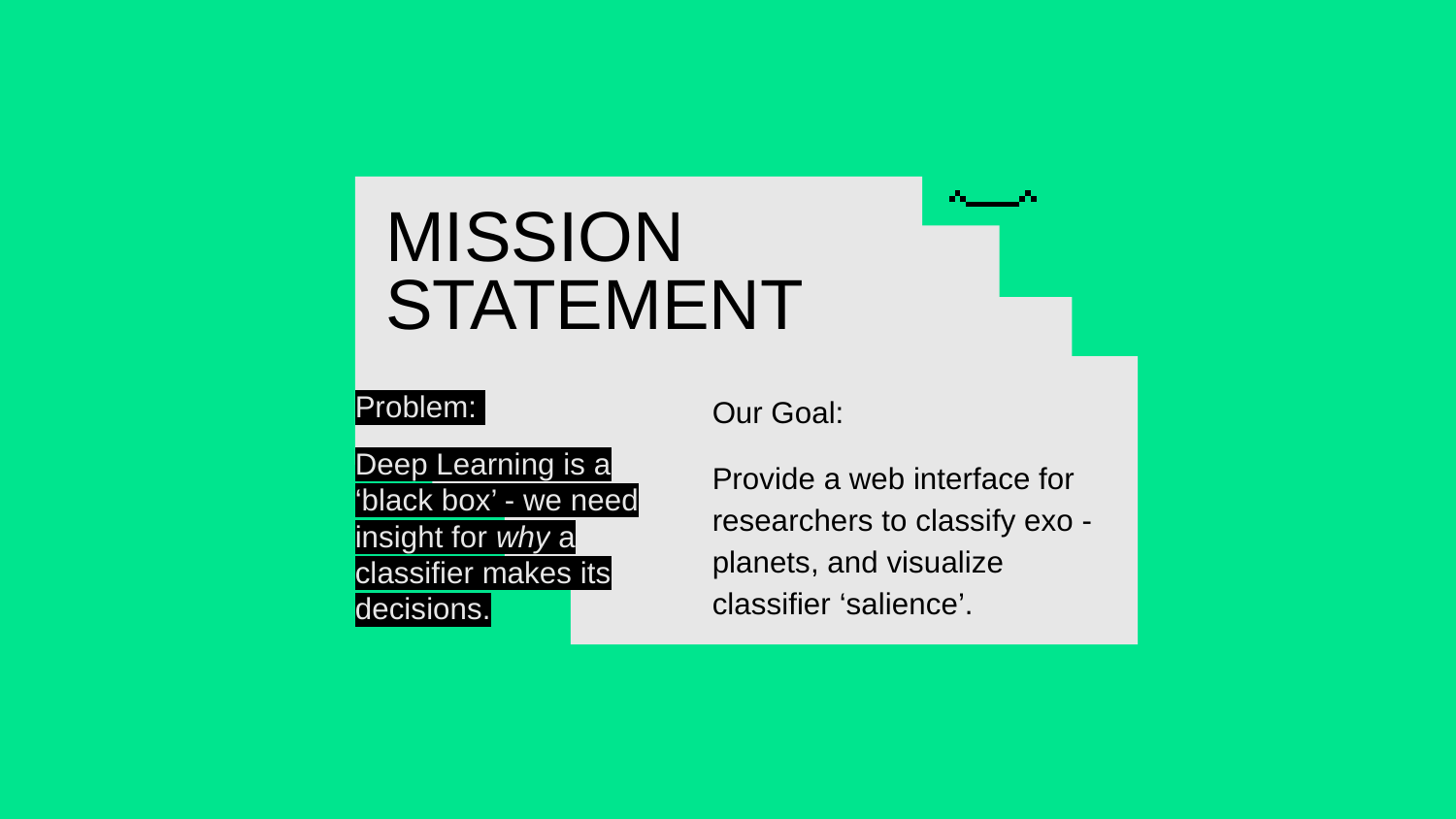

# MISSION STATEMENT
Problem:
Deep Learning is a ‘black box’ - we need insight for why a classifier makes its decisions.
Our Goal:
Provide a web interface for researchers to classify exo -planets, and visualize classifier ‘salience’.